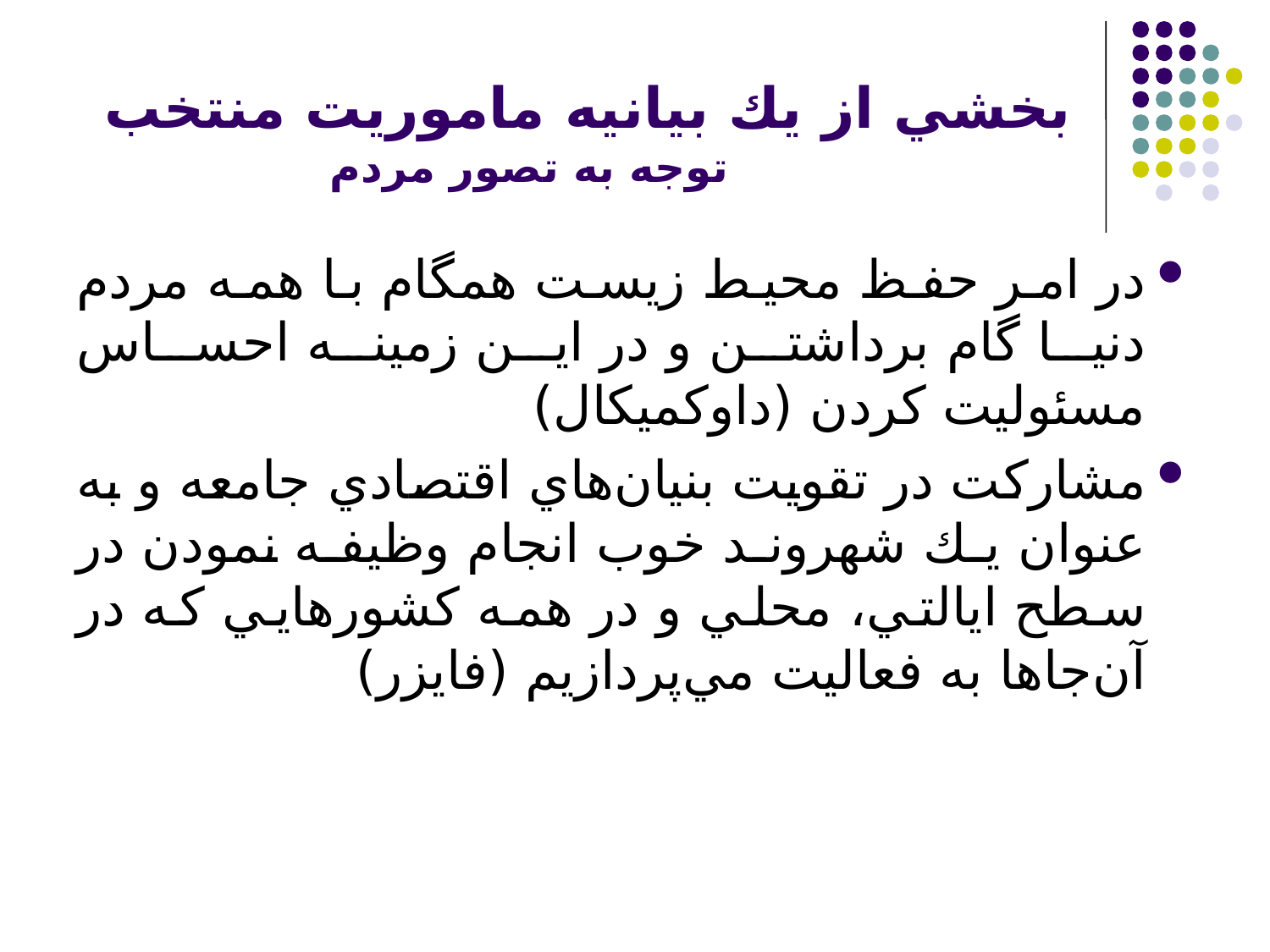

# بخشي از يك بيانيه ماموريت منتخب توجه به تصور مردم
در امر حفظ محيط زيست همگام با همه مردم دنيا گام برداشتن و در اين زمينه احساس مسئوليت كردن (داوكميكال)
مشاركت در تقويت بنيان‌‌هاي اقتصادي جامعه و به عنوان يك شهروند خوب انجام وظيفه نمودن در سطح ايالتي، محلي و در همه كشور‌هايي كه در آن‌جا‌ها به فعاليت مي‌پردازيم (فايزر)